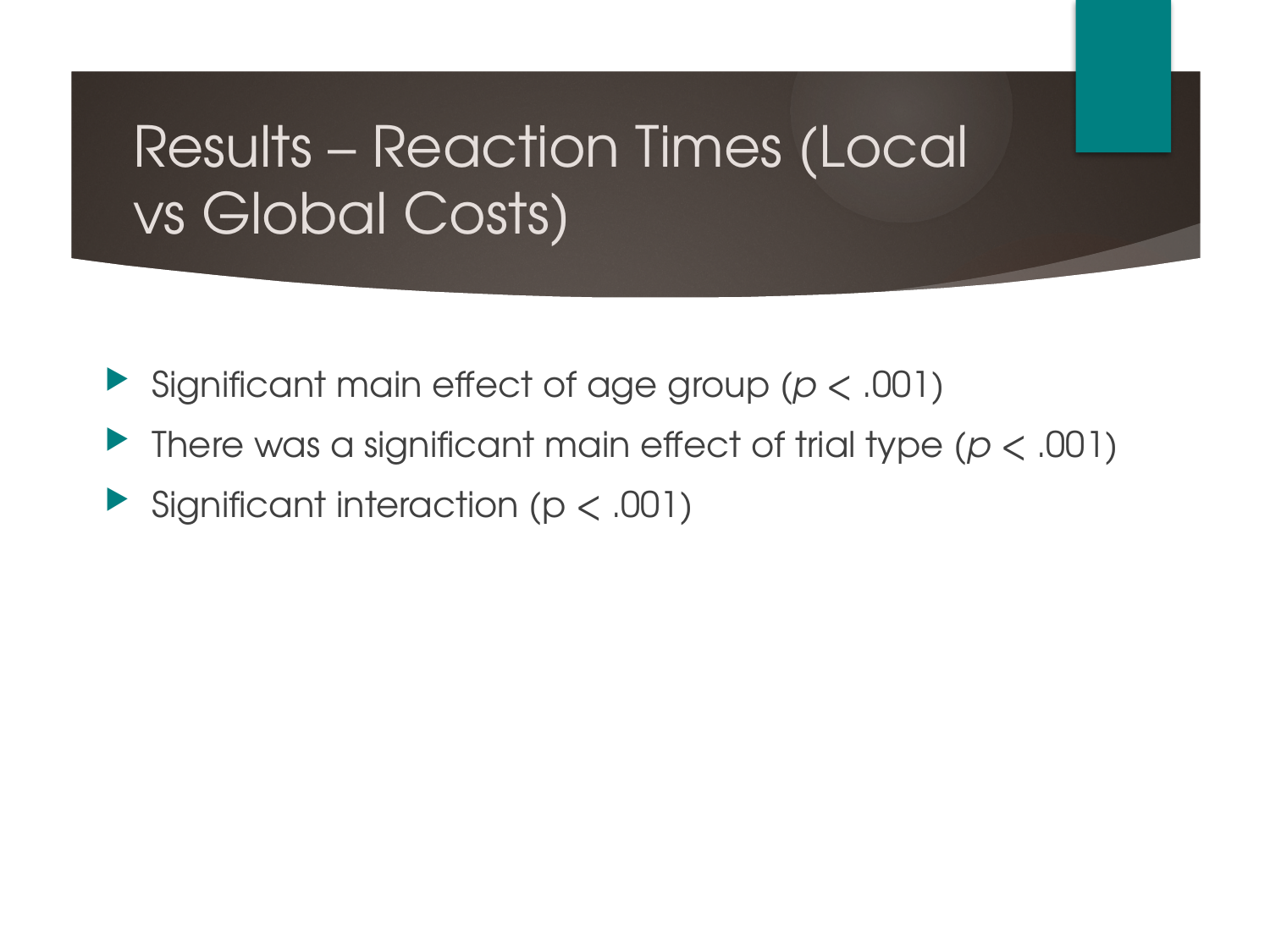

# Results – Reaction Times (Local vs Global Costs)
Significant main effect of age group (p < .001)
There was a significant main effect of trial type (p < .001)
Significant interaction (p < .001)